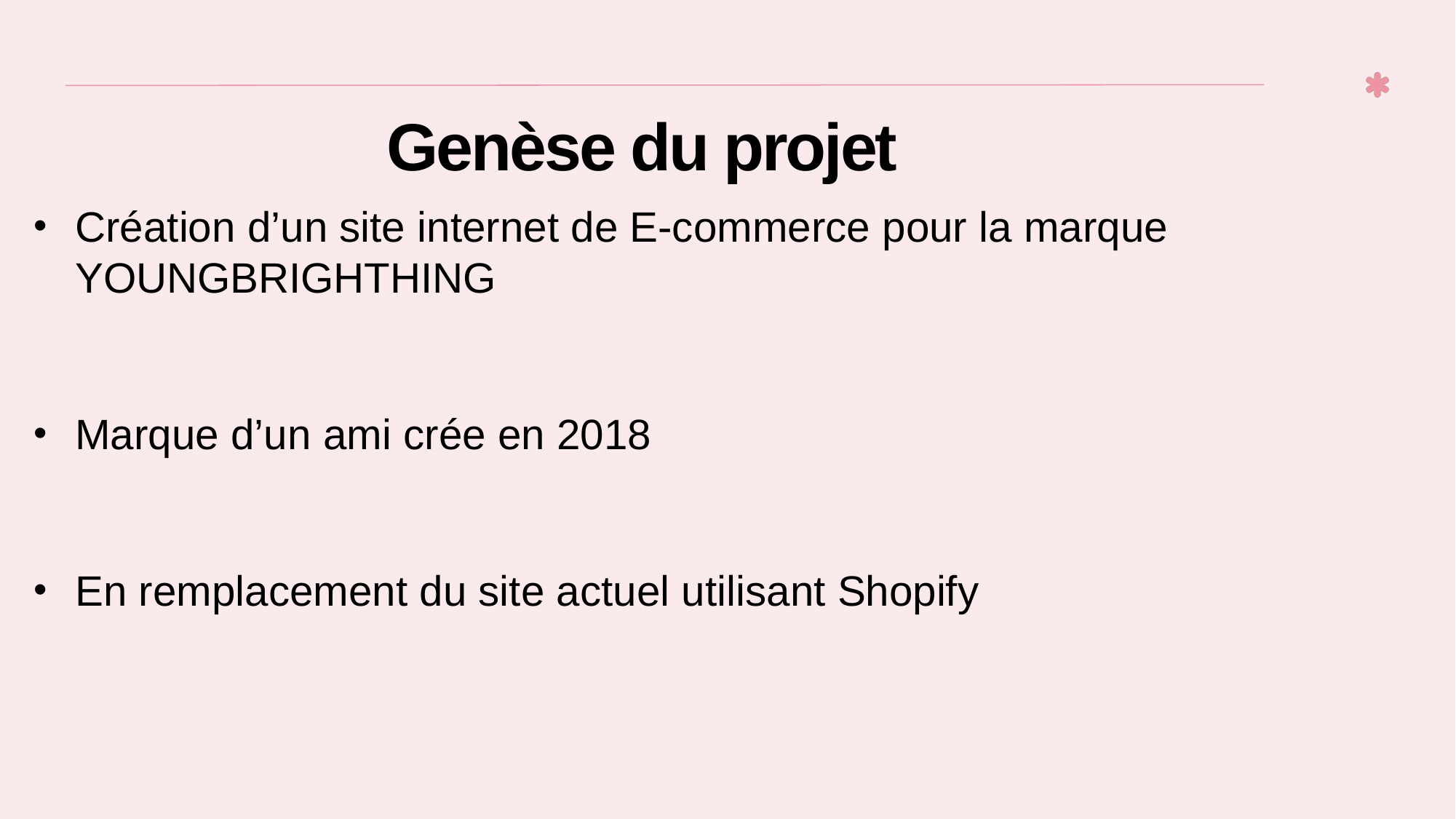

# Genèse du projet
Création d’un site internet de E-commerce pour la marque YOUNGBRIGHTHING

Marque d’un ami crée en 2018

En remplacement du site actuel utilisant Shopify